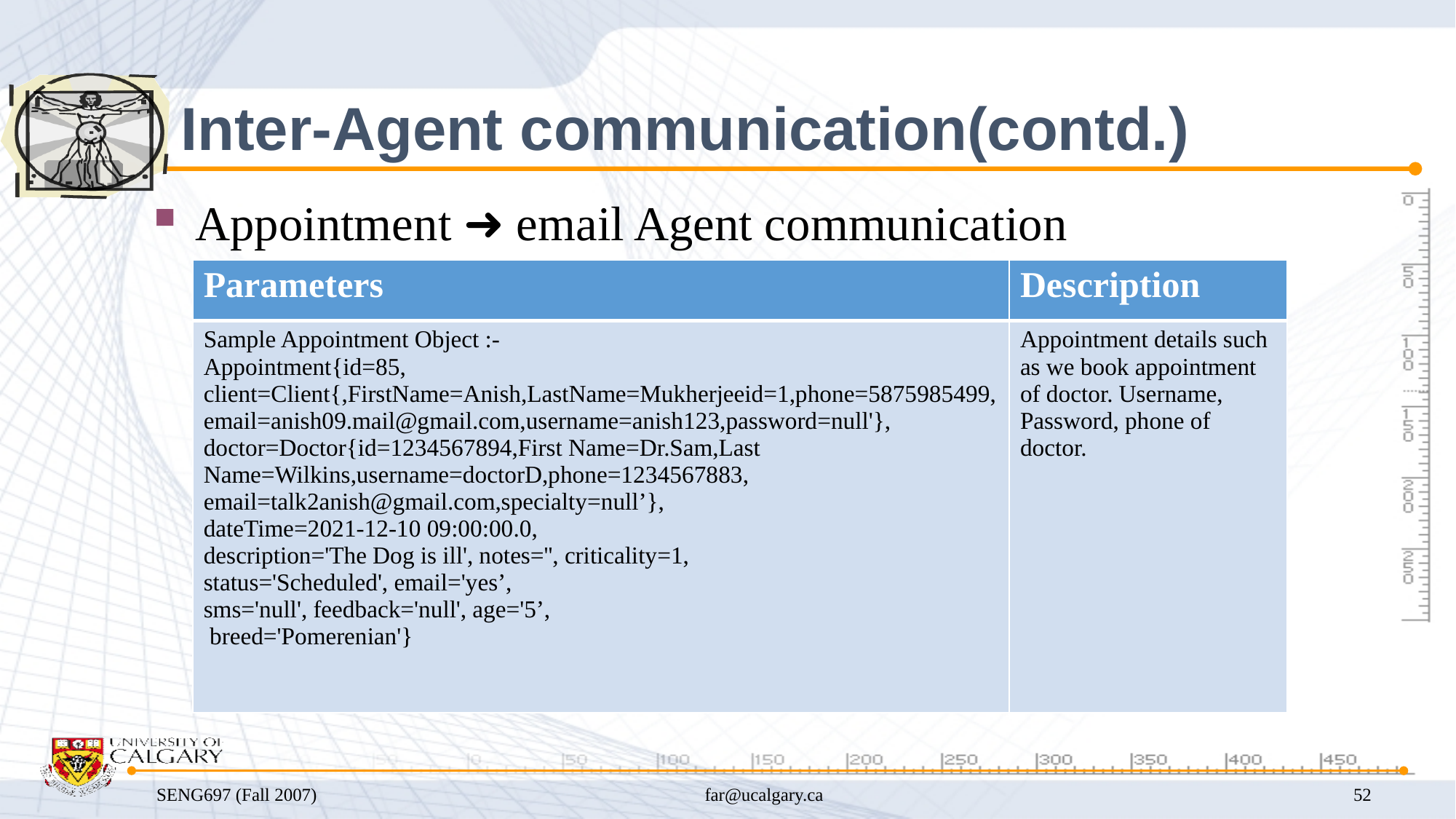

# Inter-Agent communication(contd.)
Appointment ➜ email Agent communication
| Parameters | Description |
| --- | --- |
| Sample Appointment Object :- Appointment{id=85, client=Client{,FirstName=Anish,LastName=Mukherjeeid=1,phone=5875985499,email=anish09.mail@gmail.com,username=anish123,password=null'}, doctor=Doctor{id=1234567894,First Name=Dr.Sam,Last Name=Wilkins,username=doctorD,phone=1234567883, email=talk2anish@gmail.com,specialty=null’}, dateTime=2021-12-10 09:00:00.0, description='The Dog is ill', notes='', criticality=1, status='Scheduled', email='yes’, sms='null', feedback='null', age='5’, breed='Pomerenian'} | Appointment details such as we book appointment of doctor. Username, Password, phone of doctor. |
SENG697 (Fall 2007)
far@ucalgary.ca
52